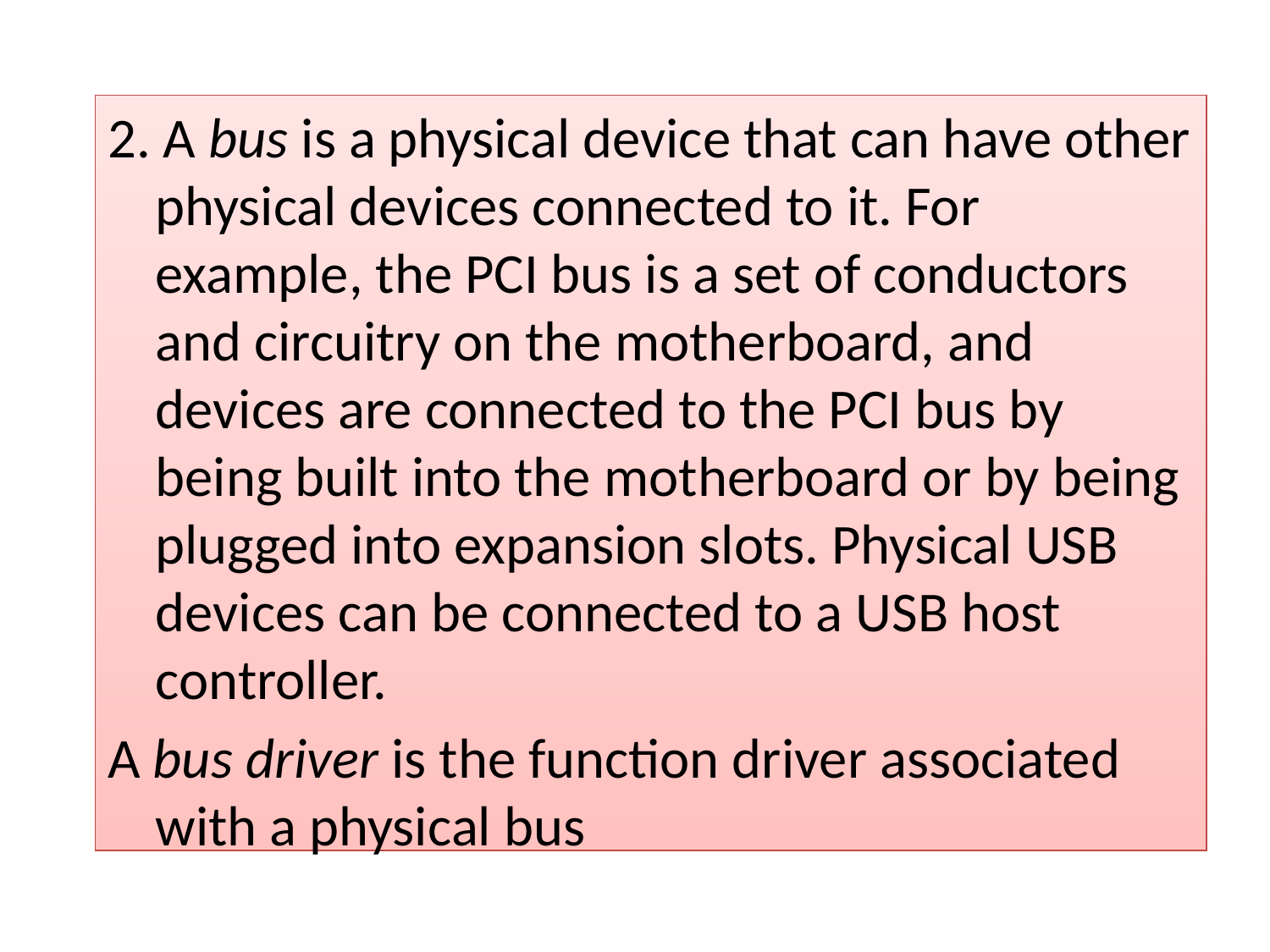

2. A bus is a physical device that can have other physical devices connected to it. For example, the PCI bus is a set of conductors and circuitry on the motherboard, and devices are connected to the PCI bus by being built into the motherboard or by being plugged into expansion slots. Physical USB devices can be connected to a USB host controller.
A bus driver is the function driver associated with a physical bus